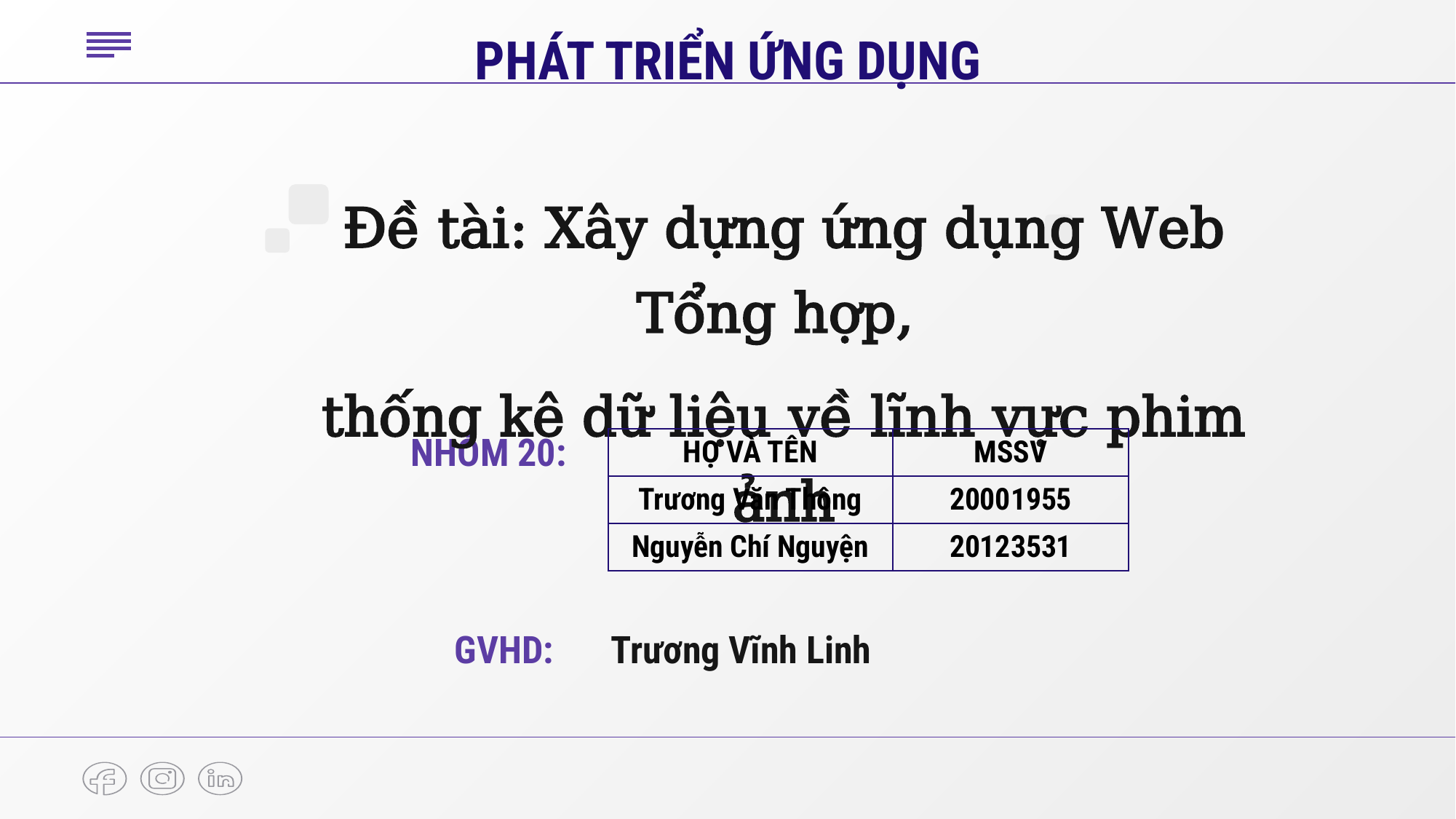

PHÁT TRIỂN ỨNG DỤNG
Đề tài: Xây dựng ứng dụng Web Tổng hợp,
thống kê dữ liệu về lĩnh vực phim ảnh

NHÓM 20:
| HỌ VÀ TÊN | MSSV |
| --- | --- |
| Trương Văn Thông | 20001955 |
| Nguyễn Chí Nguyện | 20123531 |
GVHD:
Trương Vĩnh Linh